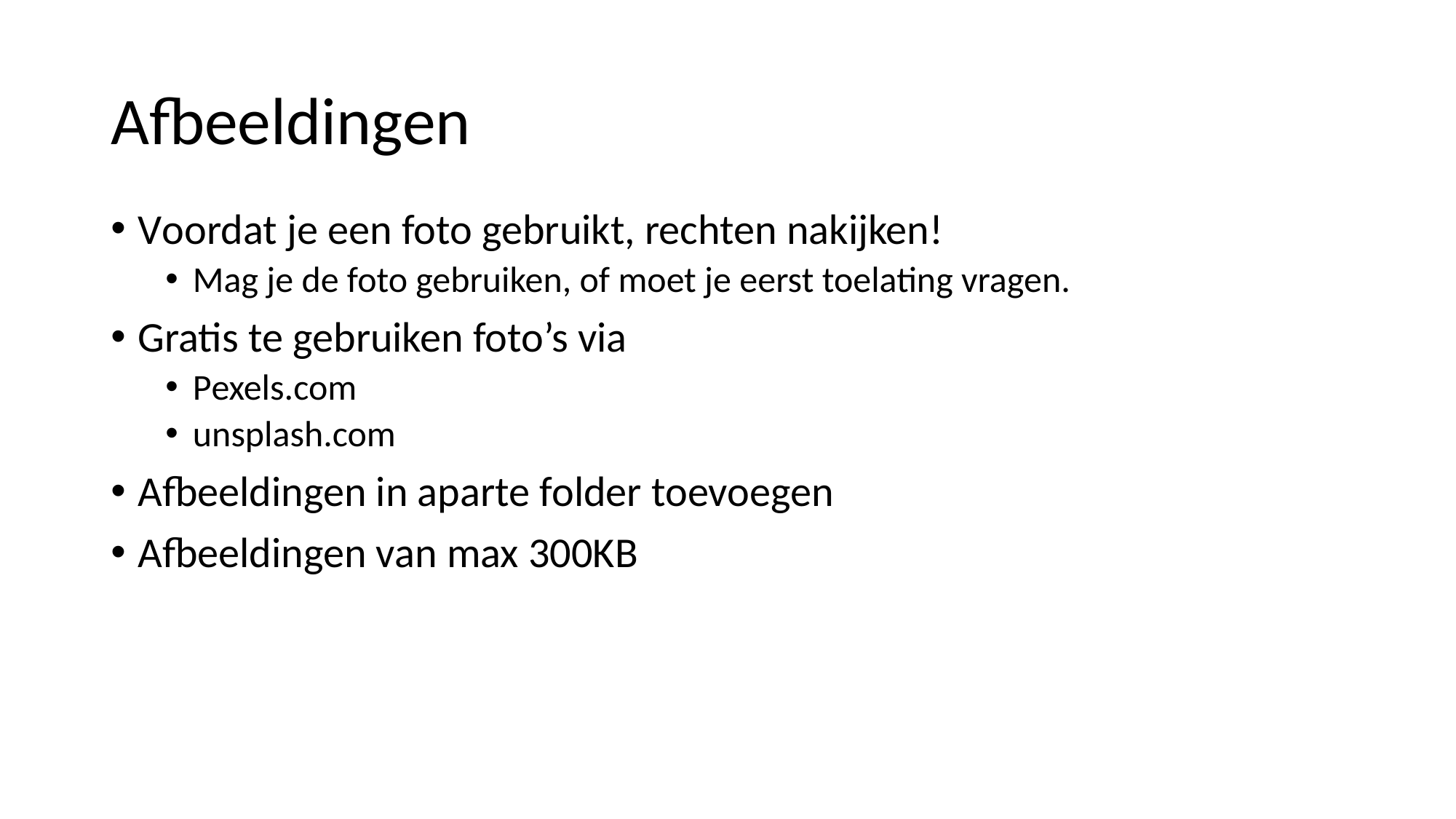

# Afbeeldingen
Voordat je een foto gebruikt, rechten nakijken!
Mag je de foto gebruiken, of moet je eerst toelating vragen.
Gratis te gebruiken foto’s via
Pexels.com
unsplash.com
Afbeeldingen in aparte folder toevoegen
Afbeeldingen van max 300KB